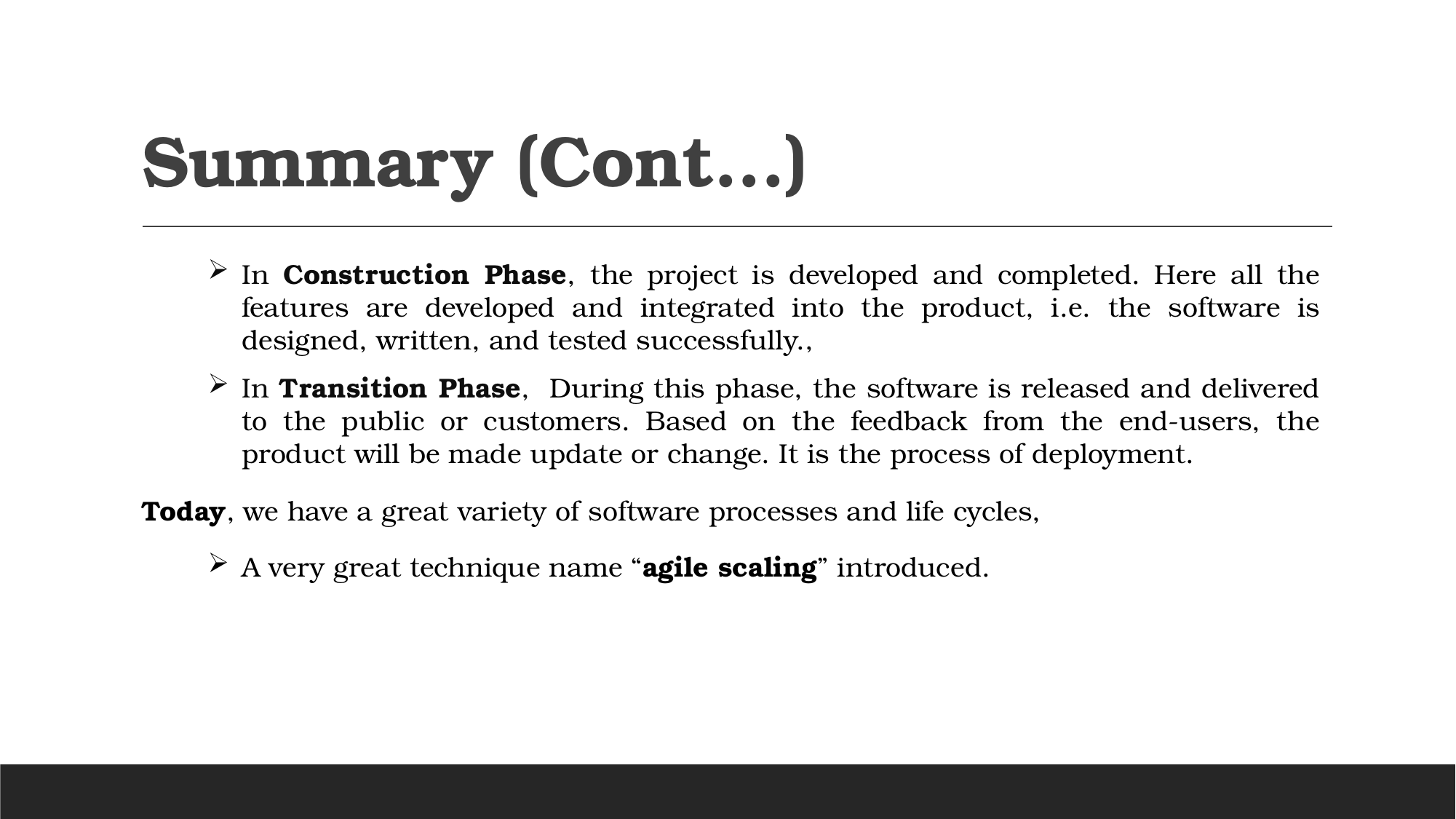

# Summary (Cont...)
In Construction Phase, the project is developed and completed. Here all the features are developed and integrated into the product, i.e. the software is designed, written, and tested successfully.,
In Transition Phase,  During this phase, the software is released and delivered to the public or customers. Based on the feedback from the end-users, the product will be made update or change. It is the process of deployment.
Today, we have a great variety of software processes and life cycles,
A very great technique name “agile scaling” introduced.